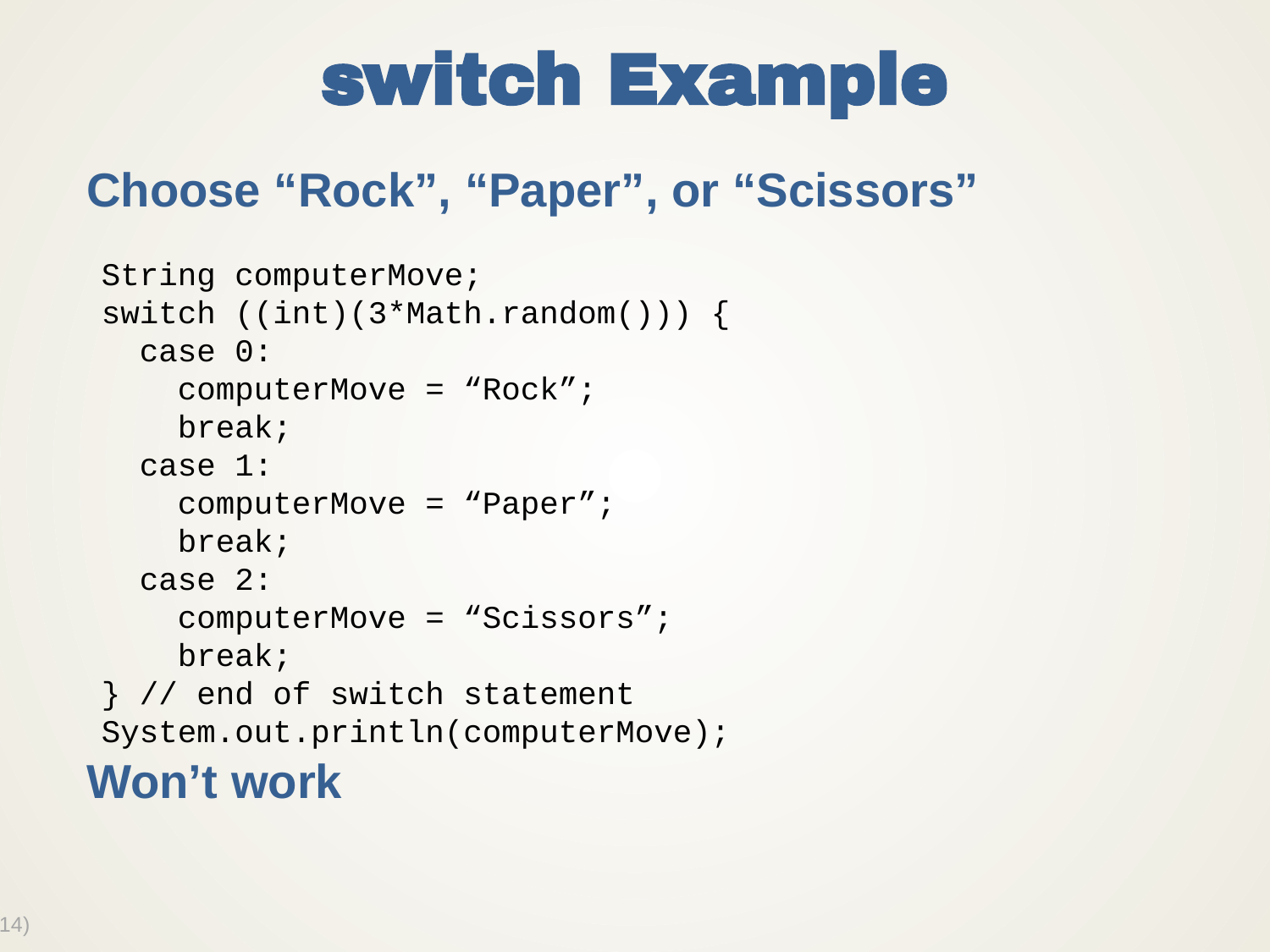

# switch Example
Choose “Rock”, “Paper”, or “Scissors”

Won’t work
String computerMove;
switch ((int)(3*Math.random())) {
  case 0:
    computerMove = “Rock”;
    break;
  case 1:
    computerMove = “Paper”;
    break;
  case 2:
    computerMove = “Scissors”;
    break;
} // end of switch statement
System.out.println(computerMove);